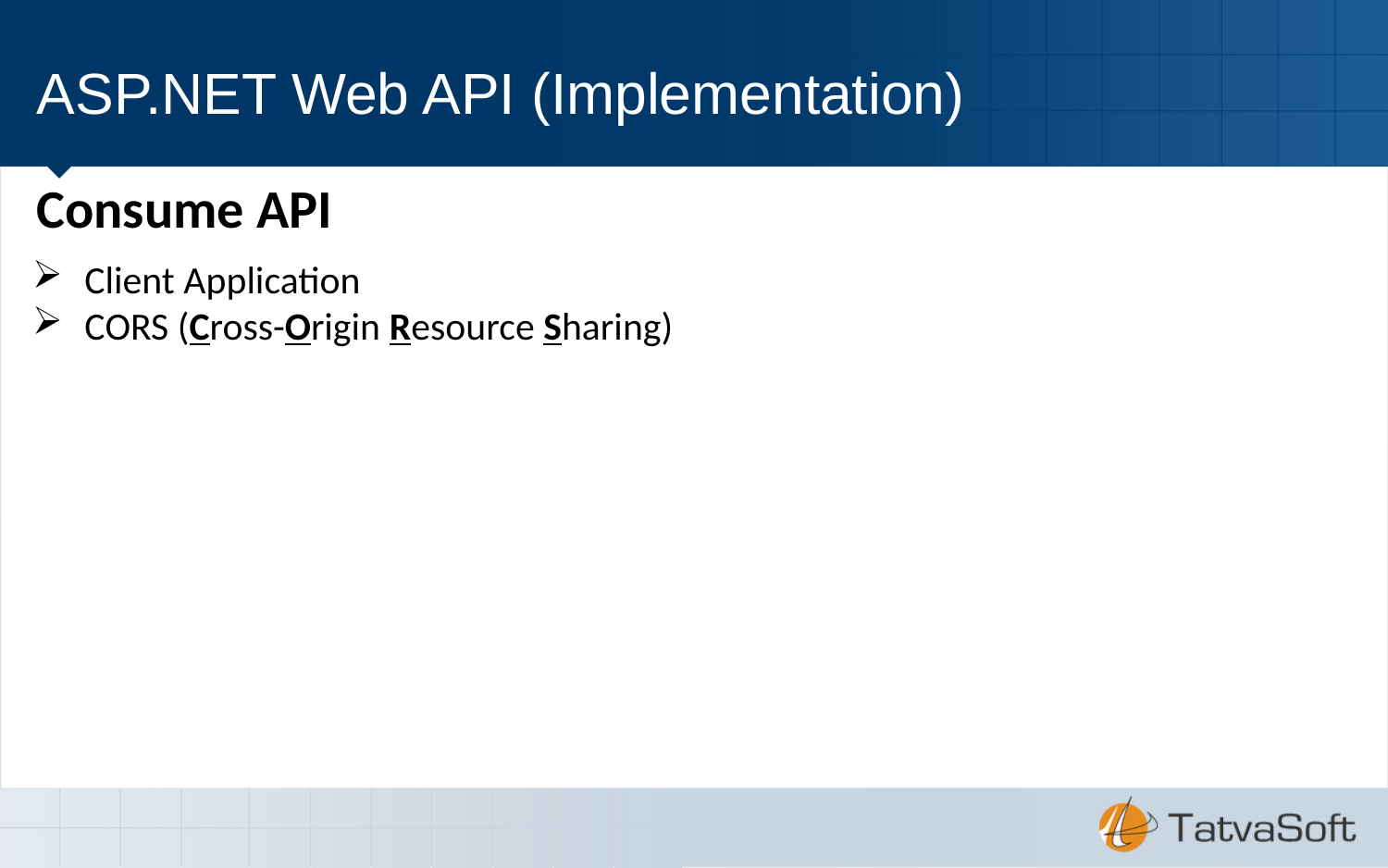

ASP.NET Web API (Implementation)
Consume API
Client Application
CORS (Cross-Origin Resource Sharing)